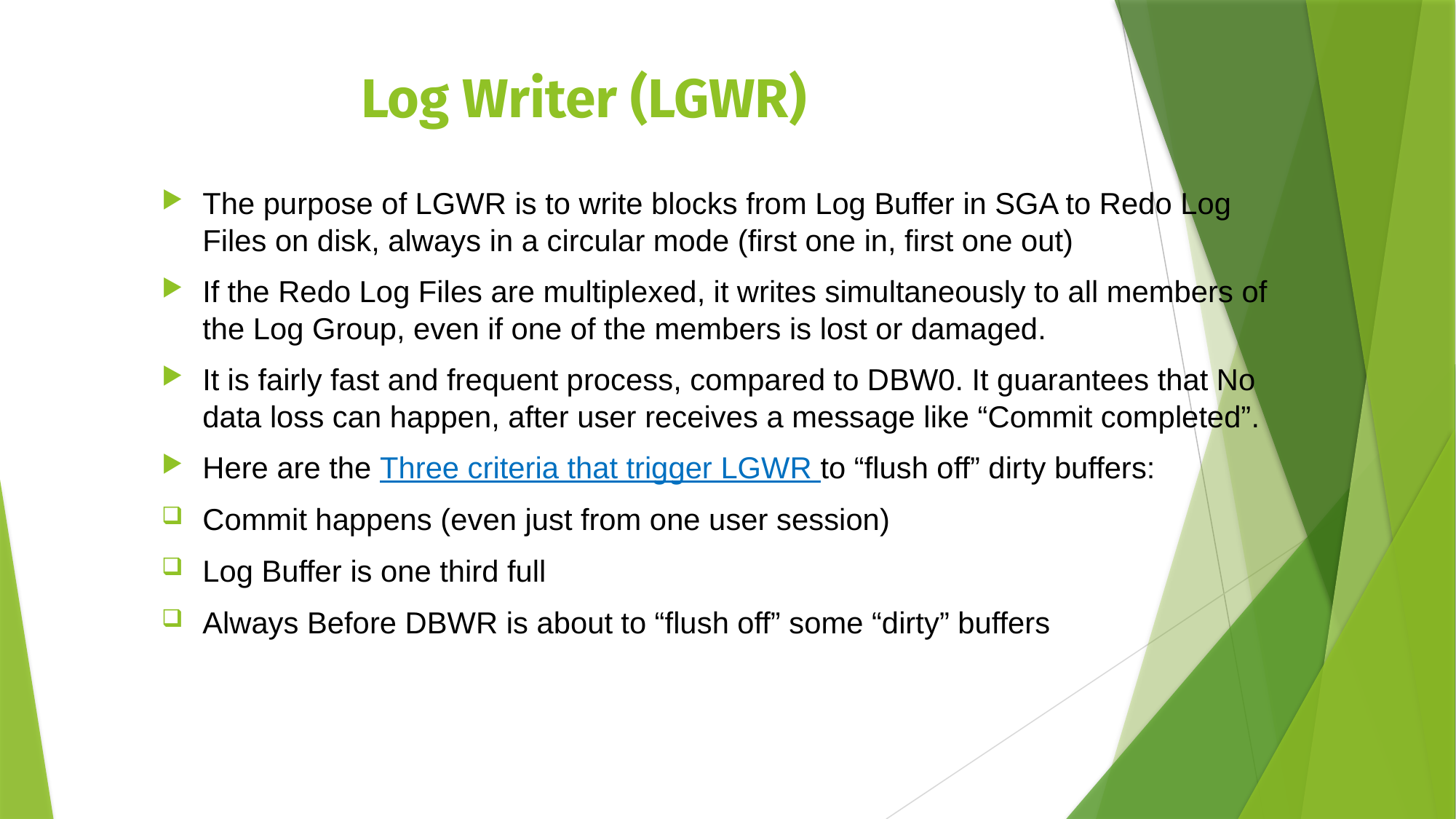

# Log Writer (LGWR)

The purpose of LGWR is to write blocks from Log Buffer in SGA to Redo Log Files on disk, always in a circular mode (first one in, first one out)
If the Redo Log Files are multiplexed, it writes simultaneously to all members of the Log Group, even if one of the members is lost or damaged.
It is fairly fast and frequent process, compared to DBW0. It guarantees that No data loss can happen, after user receives a message like “Commit completed”.
Here are the Three criteria that trigger LGWR to “flush off” dirty buffers:
Commit happens (even just from one user session)
Log Buffer is one third full
Always Before DBWR is about to “flush off” some “dirty” buffers